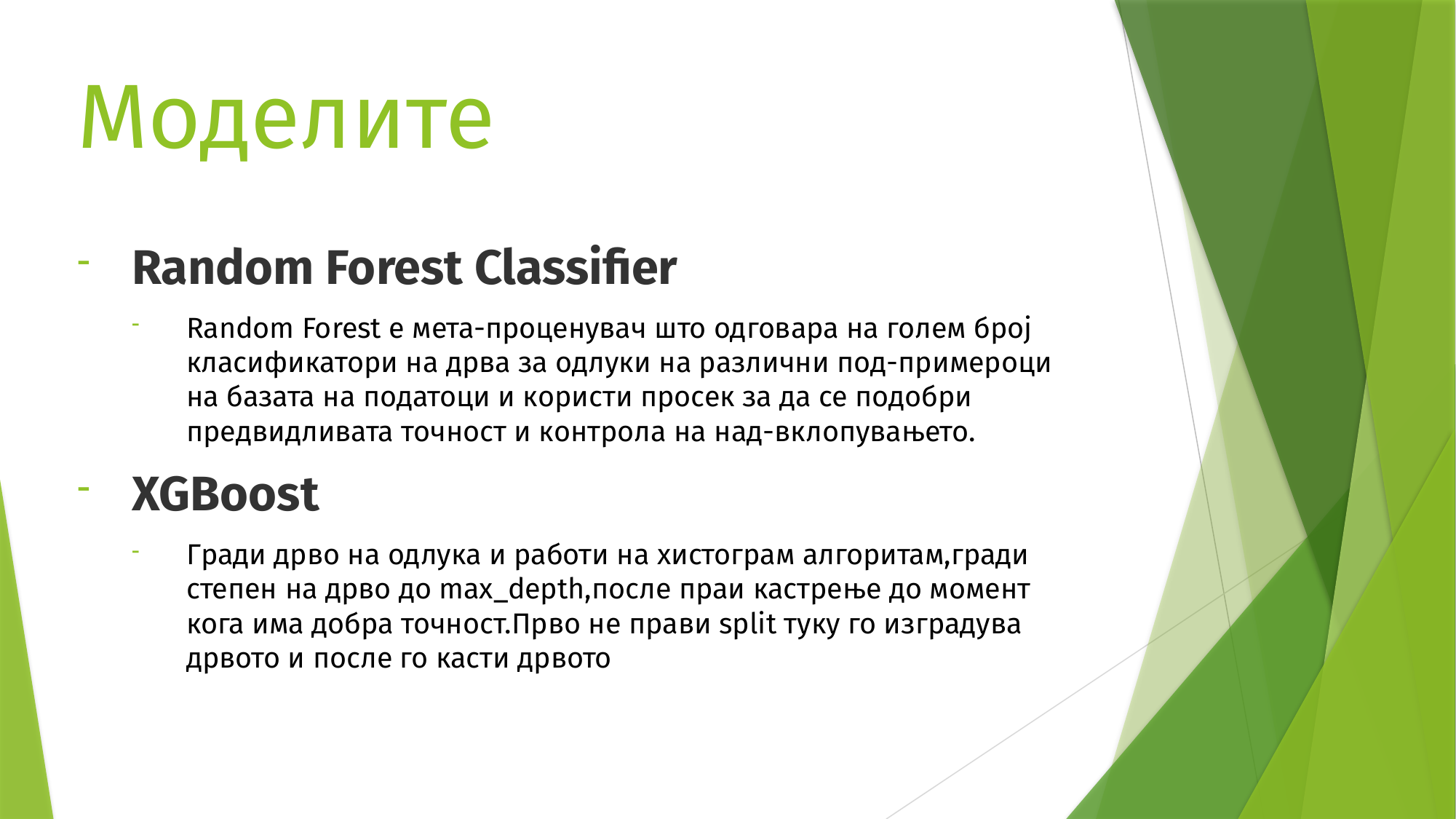

# Моделите
Random Forest Classifier
Random Forest е мета-проценувач што одговара на голем број класификатори на дрва за одлуки на различни под-примероци на базата на податоци и користи просек за да се подобри предвидливата точност и контрола на над-вклопувањето.
XGBoost
Гради дрво на одлука и работи на хистограм алгоритам,гради степен на дрво до max_depth,после праи кастрење до момент кога има добра точност.Прво не прави split туку го изградува дрвото и после го касти дрвото